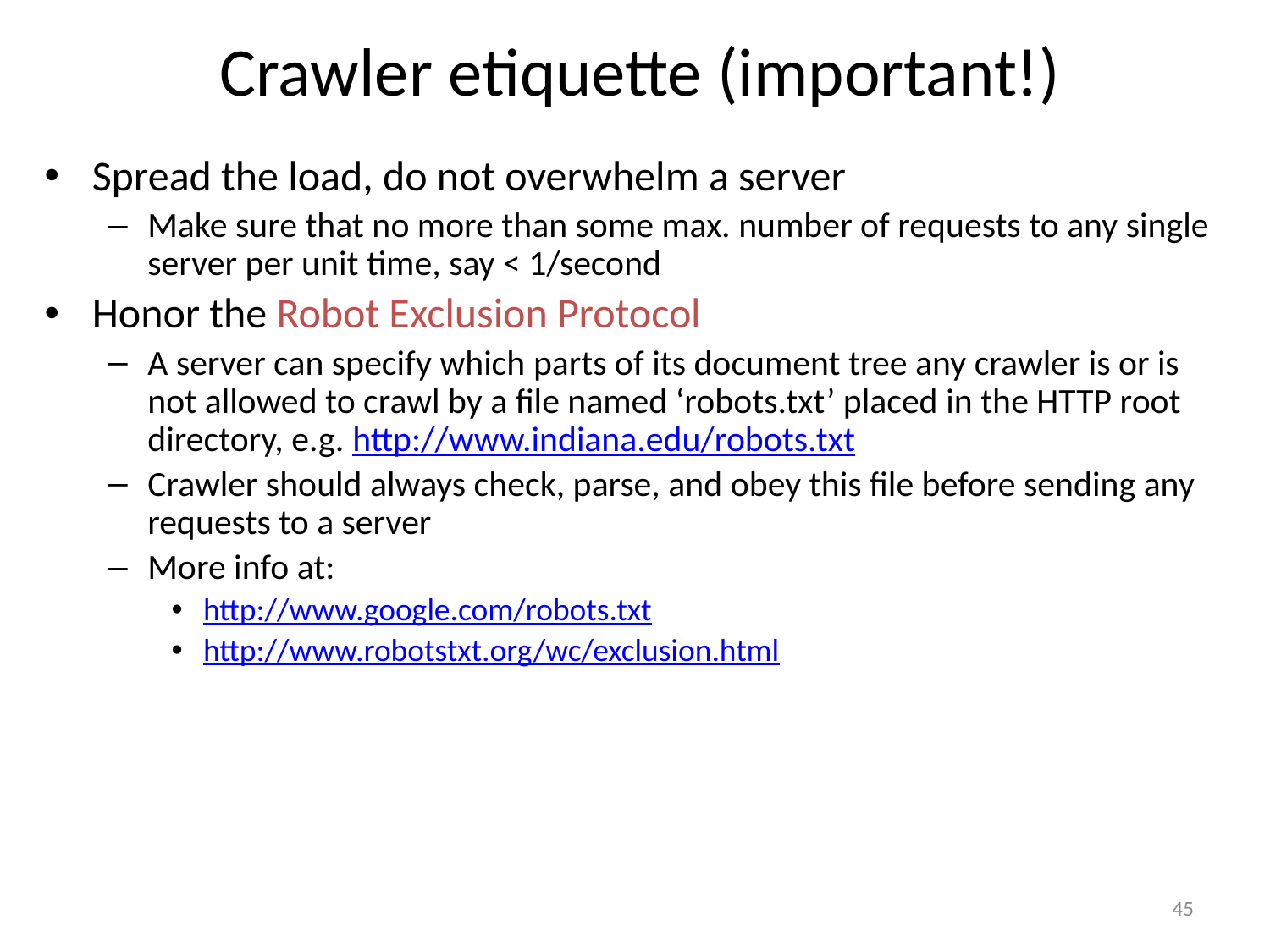

# Crawler etiquette (important!)
Spread the load, do not overwhelm a server
Make sure that no more than some max. number of requests to any single server per unit time, say < 1/second
Honor the Robot Exclusion Protocol
A server can specify which parts of its document tree any crawler is or is not allowed to crawl by a file named ‘robots.txt’ placed in the HTTP root directory, e.g. http://www.indiana.edu/robots.txt
Crawler should always check, parse, and obey this file before sending any requests to a server
More info at:
http://www.google.com/robots.txt
http://www.robotstxt.org/wc/exclusion.html

45